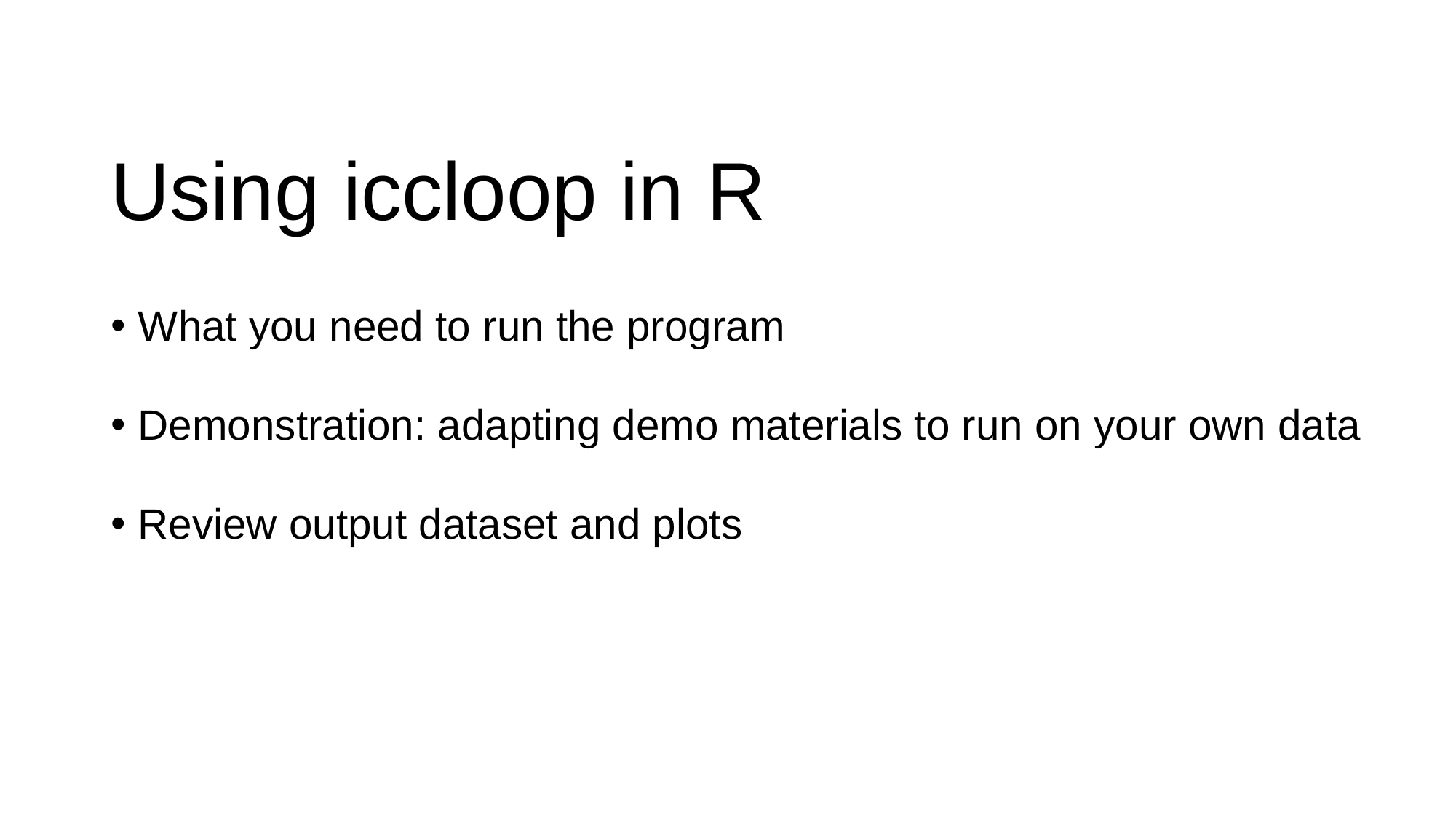

# Using iccloop in R
What you need to run the program

Demonstration: adapting demo materials to run on your own data

Review output dataset and plots